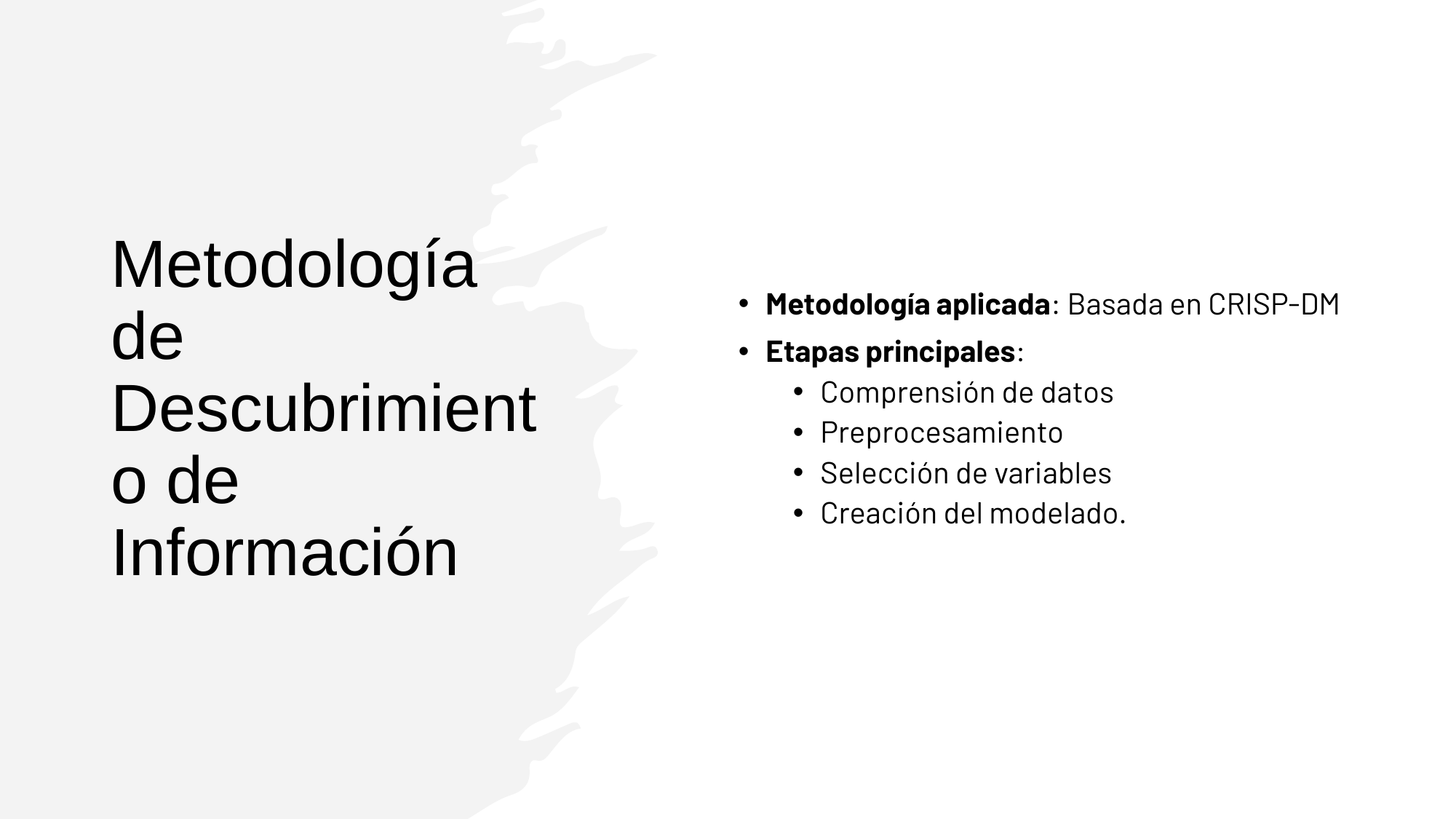

# Metodología de Descubrimiento de Información
Metodología aplicada: Basada en CRISP-DM
Etapas principales:
Comprensión de datos
Preprocesamiento
Selección de variables
Creación del modelado.